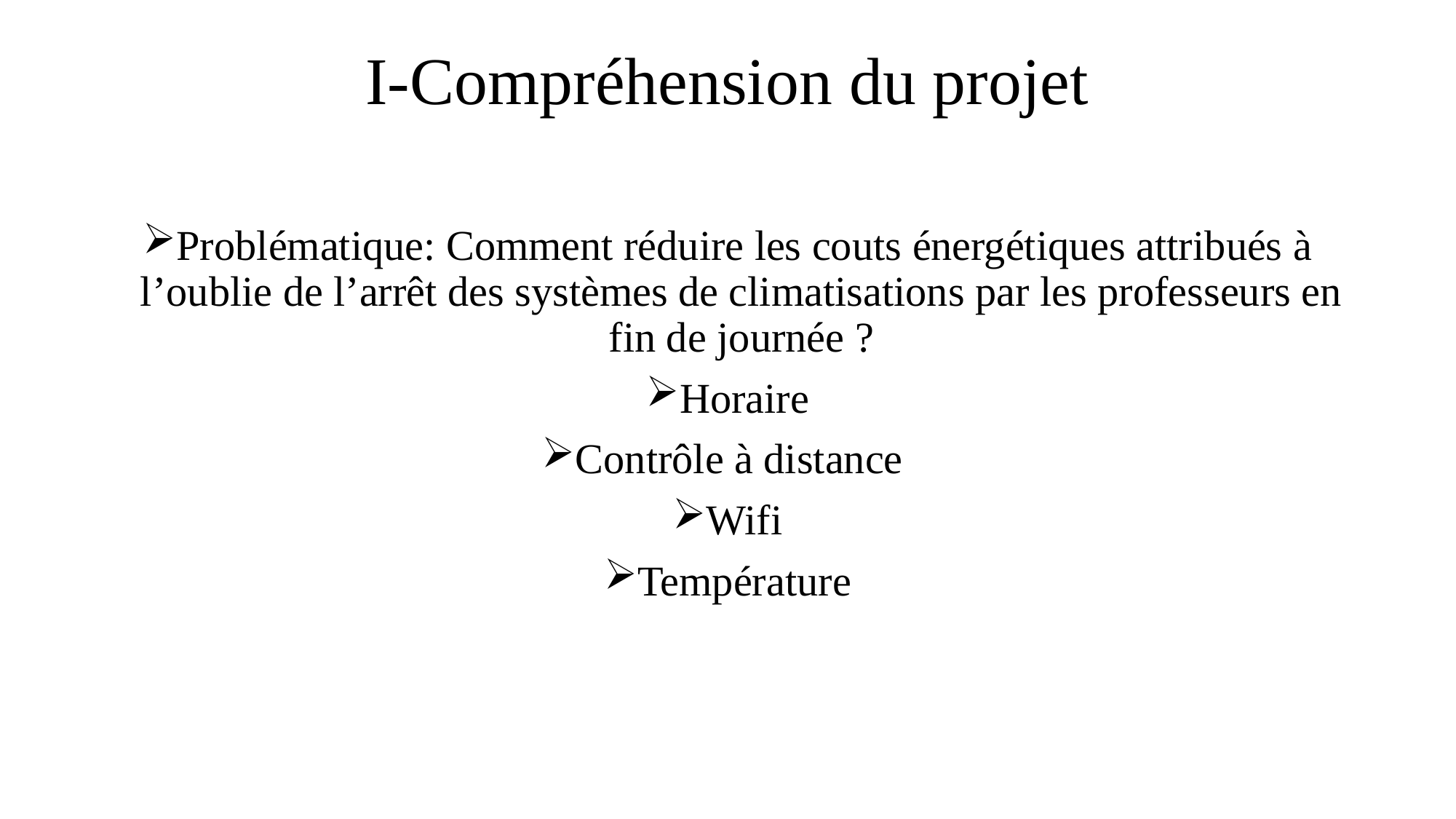

# I-Compréhension du projet
Problématique: Comment réduire les couts énergétiques attribués à l’oublie de l’arrêt des systèmes de climatisations par les professeurs en fin de journée ?
Horaire
Contrôle à distance
Wifi
Température